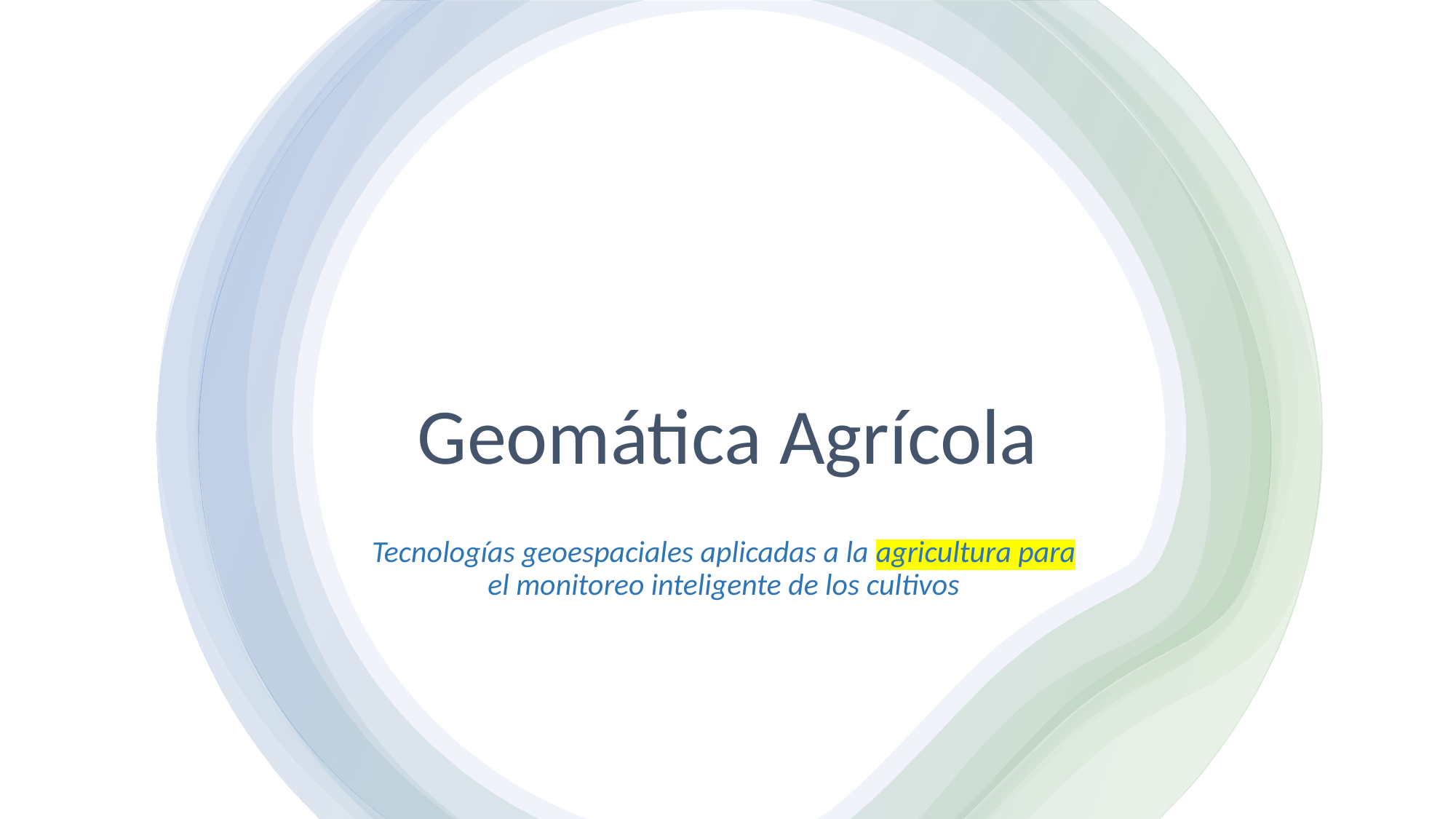

# Geomática Agrícola
Tecnologías geoespaciales aplicadas a la agricultura para el monitoreo inteligente de los cultivos